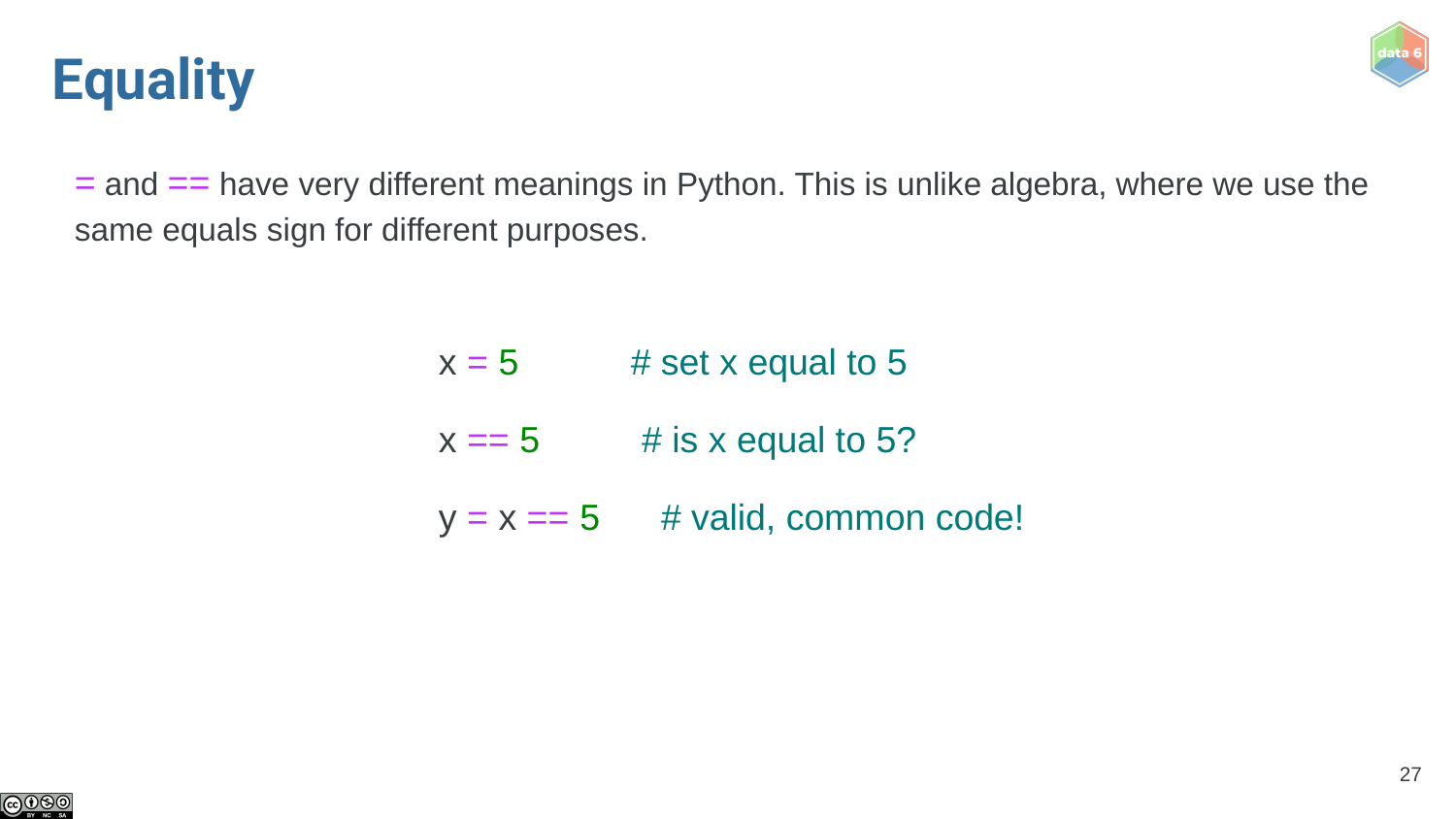

# Equality
= and == have very different meanings in Python. This is unlike algebra, where we use the same equals sign for different purposes.

x = 5           # set x equal to 5
x == 5          # is x equal to 5?
y = x == 5      # valid, common code!

27